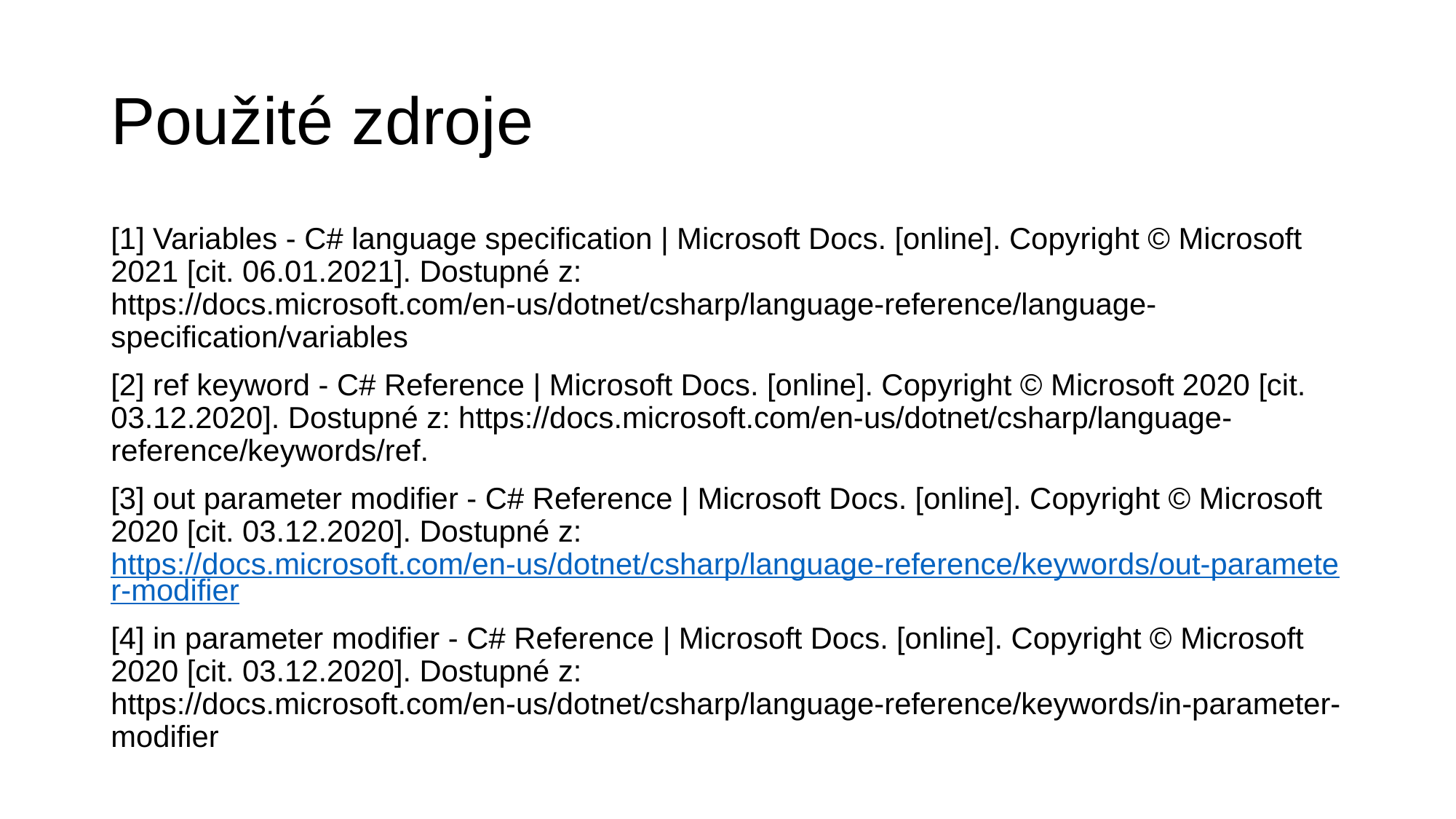

# Použité zdroje
[1] Variables - C# language specification | Microsoft Docs. [online]. Copyright © Microsoft 2021 [cit. 06.01.2021]. Dostupné z: https://docs.microsoft.com/en-us/dotnet/csharp/language-reference/language-specification/variables
[2] ref keyword - C# Reference | Microsoft Docs. [online]. Copyright © Microsoft 2020 [cit. 03.12.2020]. Dostupné z: https://docs.microsoft.com/en-us/dotnet/csharp/language-reference/keywords/ref.
[3] out parameter modifier - C# Reference | Microsoft Docs. [online]. Copyright © Microsoft 2020 [cit. 03.12.2020]. Dostupné z: https://docs.microsoft.com/en-us/dotnet/csharp/language-reference/keywords/out-parameter-modifier
[4] in parameter modifier - C# Reference | Microsoft Docs. [online]. Copyright © Microsoft 2020 [cit. 03.12.2020]. Dostupné z: https://docs.microsoft.com/en-us/dotnet/csharp/language-reference/keywords/in-parameter-modifier